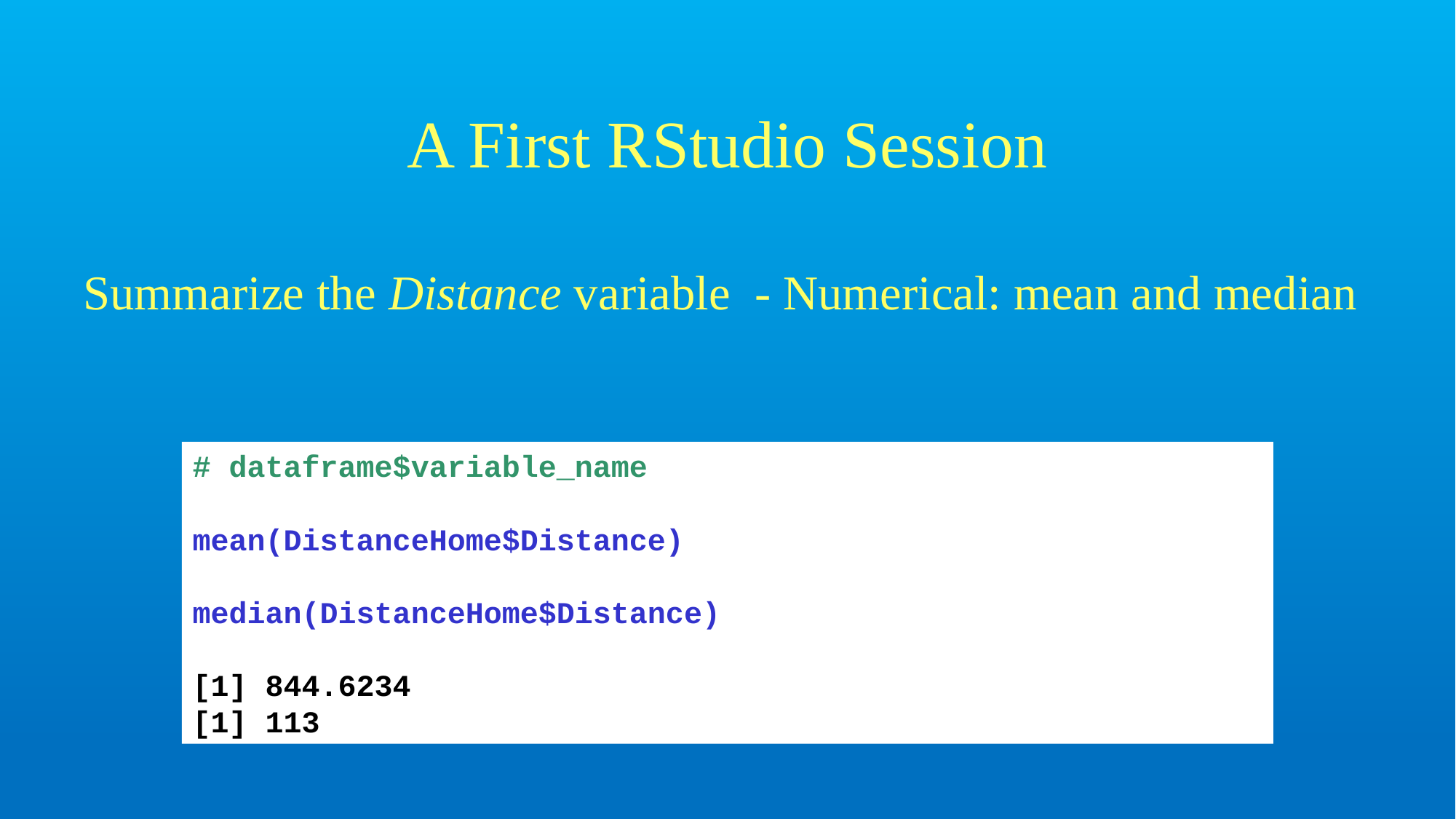

# A First RStudio Session
Summarize the Distance variable  - Numerical: mean and median
# dataframe$variable_name

mean(DistanceHome$Distance)

median(DistanceHome$Distance)

[1] 844.6234
[1] 113